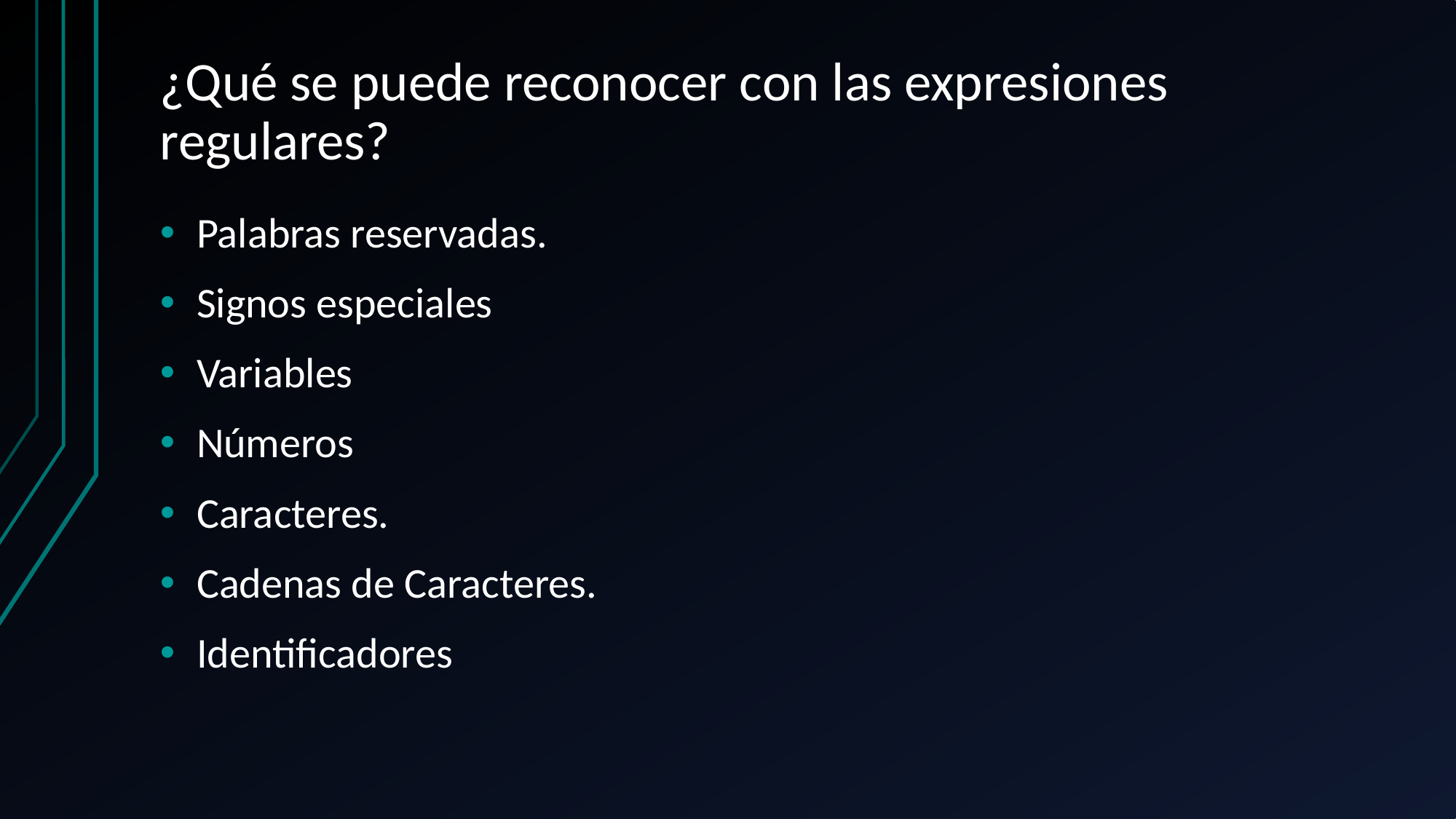

# ¿Qué se puede reconocer con las expresiones regulares?
Palabras reservadas.
Signos especiales
Variables
Números
Caracteres.
Cadenas de Caracteres.
Identificadores